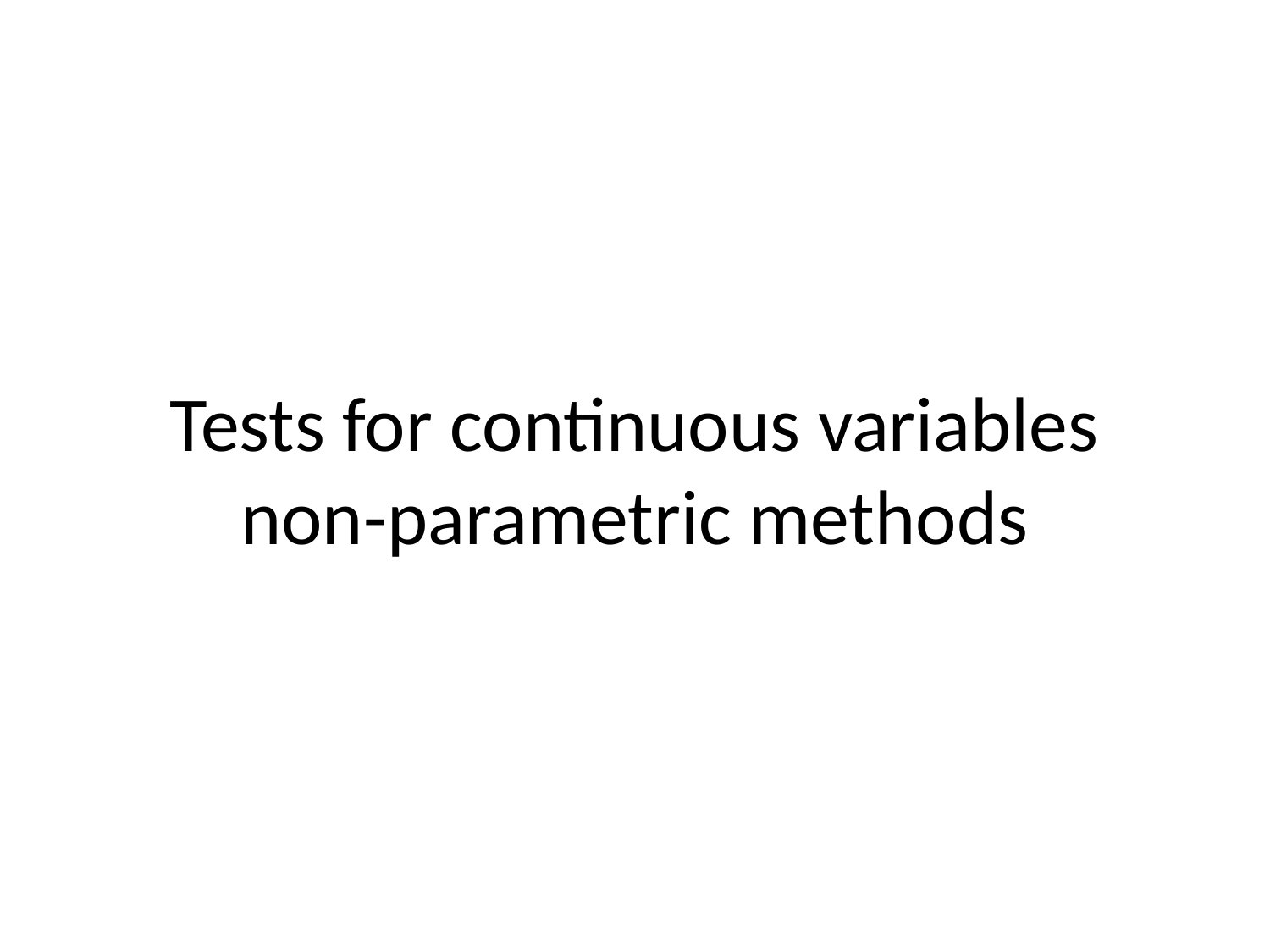

# Tests for continuous variables non-parametric methods